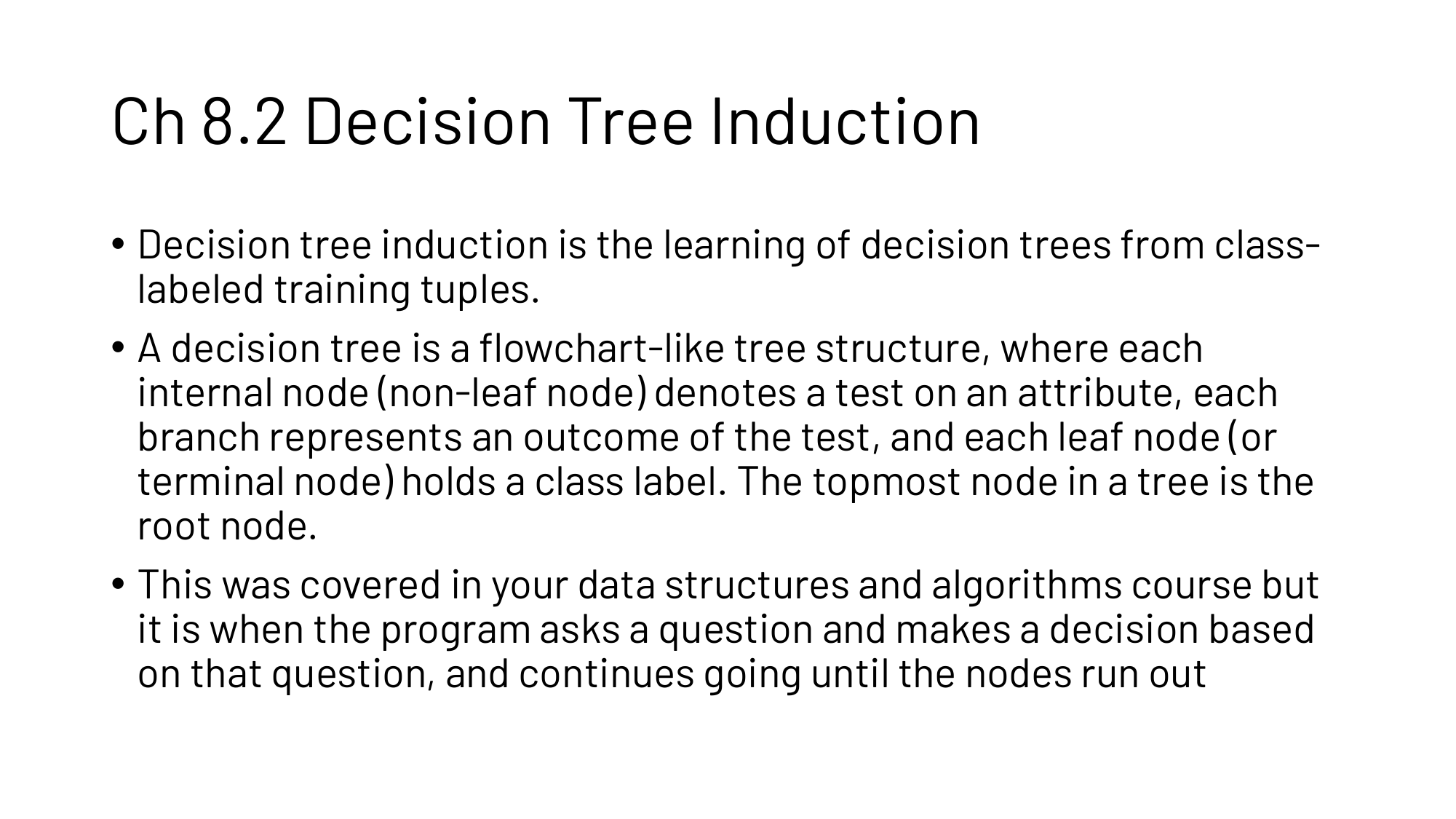

# Ch 8.2 Decision Tree Induction
Decision tree induction is the learning of decision trees from class-labeled training tuples.
A decision tree is a flowchart-like tree structure, where each internal node (non-leaf node) denotes a test on an attribute, each branch represents an outcome of the test, and each leaf node (or terminal node) holds a class label. The topmost node in a tree is the root node.
This was covered in your data structures and algorithms course but it is when the program asks a question and makes a decision based on that question, and continues going until the nodes run out